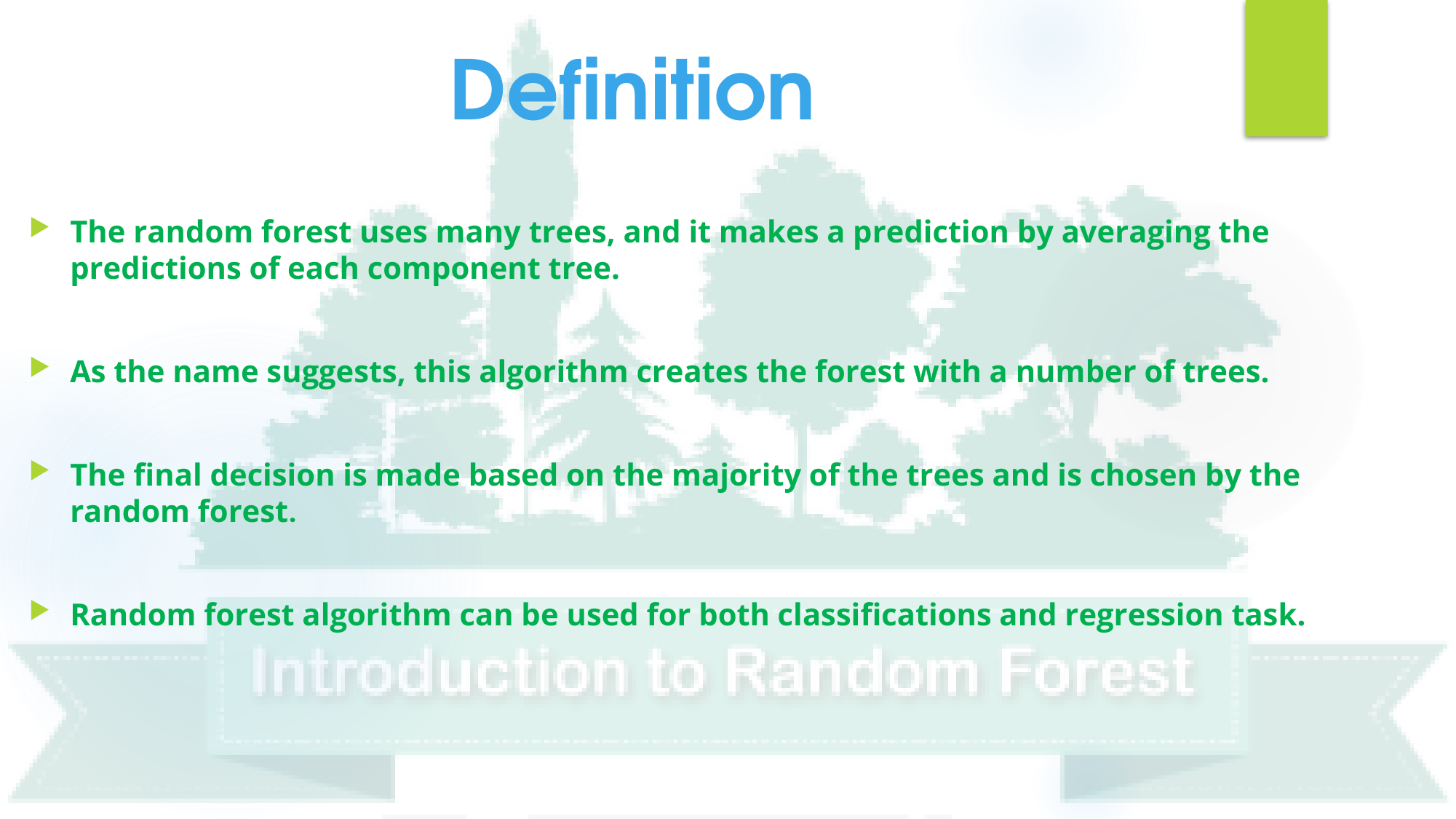

# Definition
The random forest uses many trees, and it makes a prediction by averaging the predictions of each component tree.

As the name suggests, this algorithm creates the forest with a number of trees.

The final decision is made based on the majority of the trees and is chosen by the random forest.

Random forest algorithm can be used for both classifications and regression task.